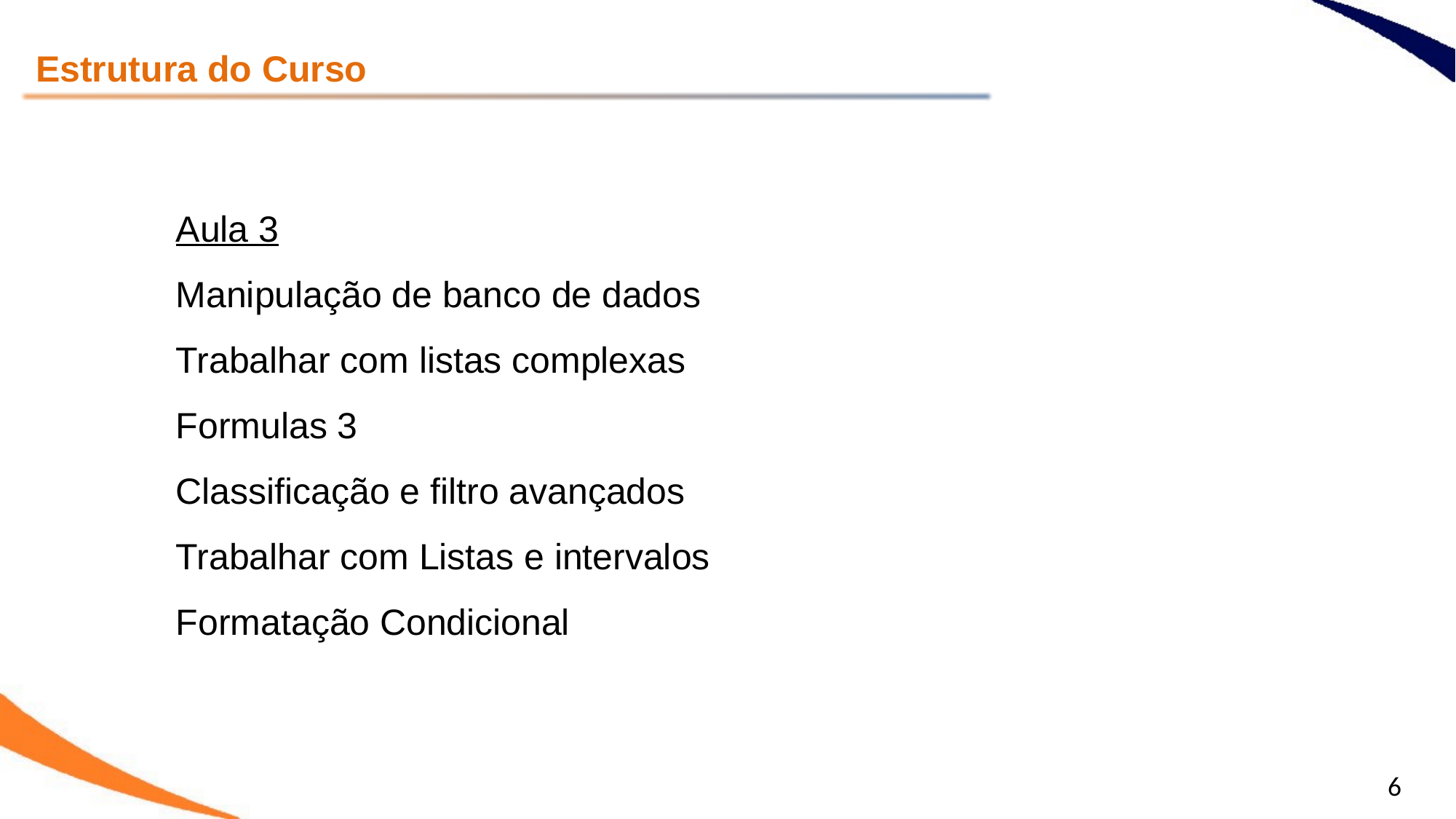

Estrutura do Curso

Aula 3
Manipulação de banco de dados
Trabalhar com listas complexas
Formulas 3
Classificação e filtro avançados
Trabalhar com Listas e intervalos
Formatação Condicional